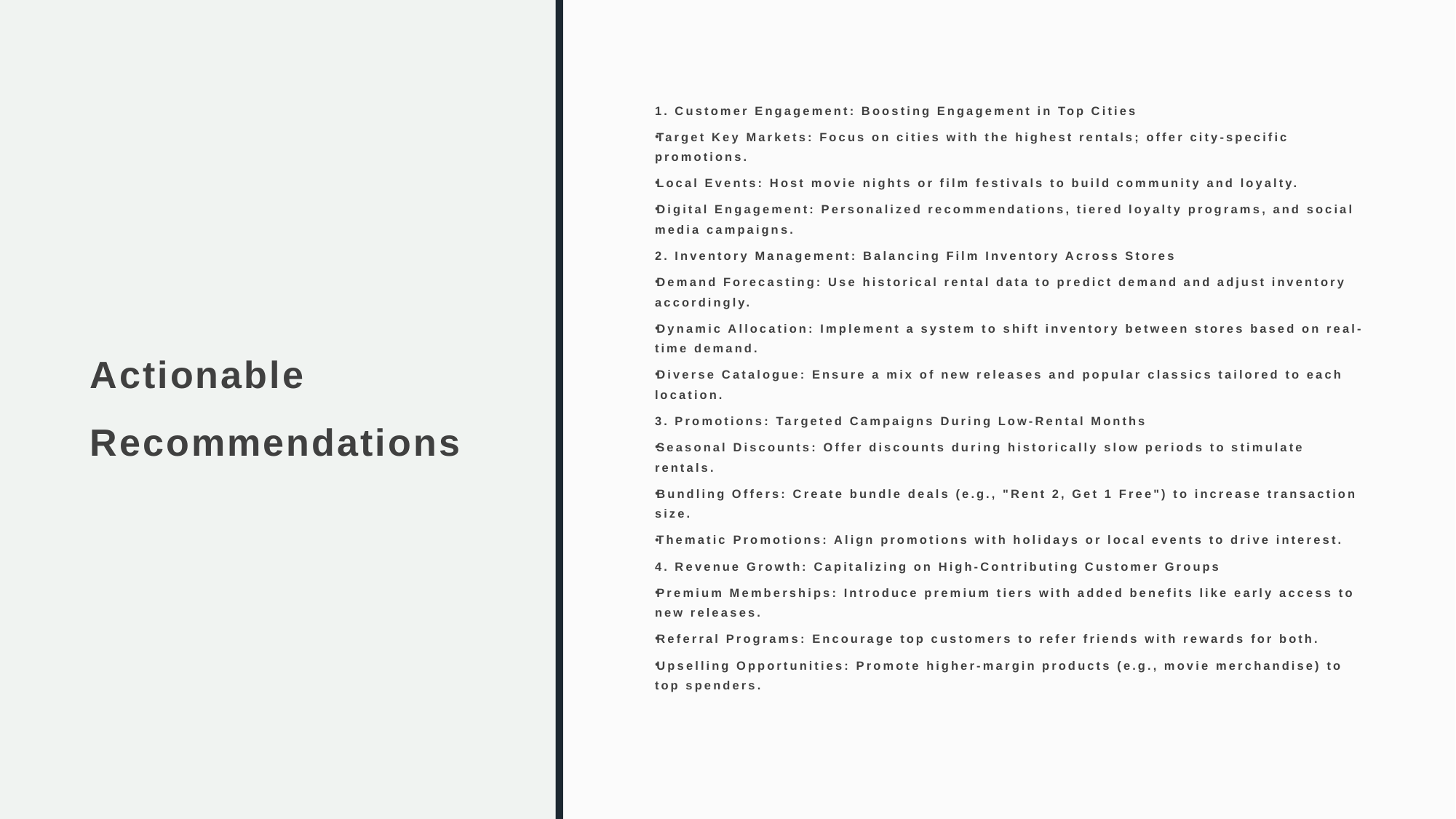

# Actionable Recommendations
1. Customer Engagement: Boosting Engagement in Top Cities
Target Key Markets: Focus on cities with the highest rentals; offer city-specific promotions.
Local Events: Host movie nights or film festivals to build community and loyalty.
Digital Engagement: Personalized recommendations, tiered loyalty programs, and social media campaigns.
2. Inventory Management: Balancing Film Inventory Across Stores
Demand Forecasting: Use historical rental data to predict demand and adjust inventory accordingly.
Dynamic Allocation: Implement a system to shift inventory between stores based on real-time demand.
Diverse Catalogue: Ensure a mix of new releases and popular classics tailored to each location.
3. Promotions: Targeted Campaigns During Low-Rental Months
Seasonal Discounts: Offer discounts during historically slow periods to stimulate rentals.
Bundling Offers: Create bundle deals (e.g., "Rent 2, Get 1 Free") to increase transaction size.
Thematic Promotions: Align promotions with holidays or local events to drive interest.
4. Revenue Growth: Capitalizing on High-Contributing Customer Groups
Premium Memberships: Introduce premium tiers with added benefits like early access to new releases.
Referral Programs: Encourage top customers to refer friends with rewards for both.
Upselling Opportunities: Promote higher-margin products (e.g., movie merchandise) to top spenders.